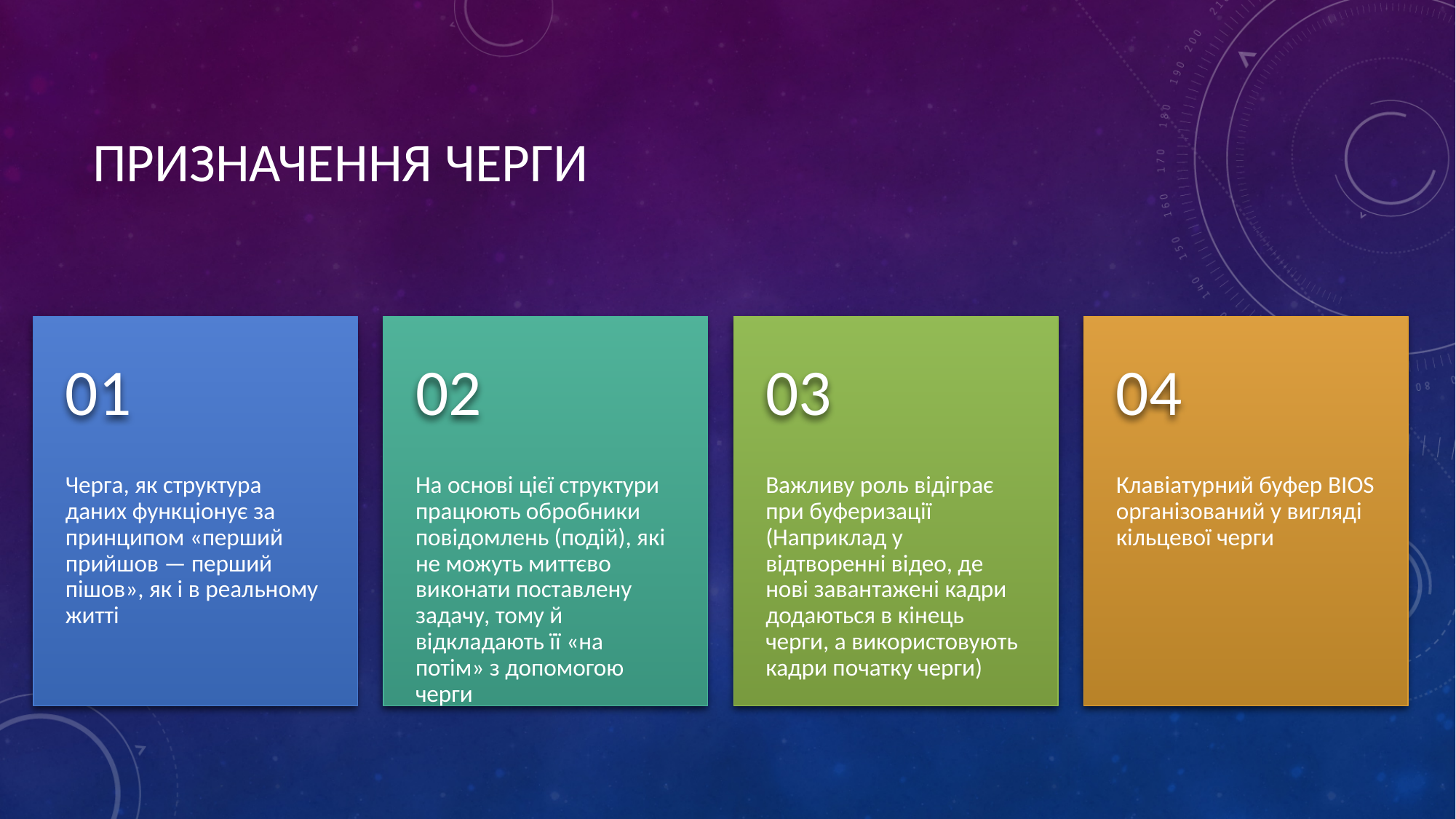

# Призначення черги
Черга, як структура даних функціонує за принципом «перший прийшов — перший пішов», як і в реальному житті
01
На основі цієї структури працюють обробники повідомлень (подій), які не можуть миттєво виконати поставлену задачу, тому й відкладають її «на потім» з допомогою черги
02
Важливу роль відіграє при буферизації (Наприклад у відтворенні відео, де нові завантажені кадри додаються в кінець черги, а використовують кадри початку черги)
03
Клавіатурний буфер BIOS організований у вигляді кільцевої черги
04